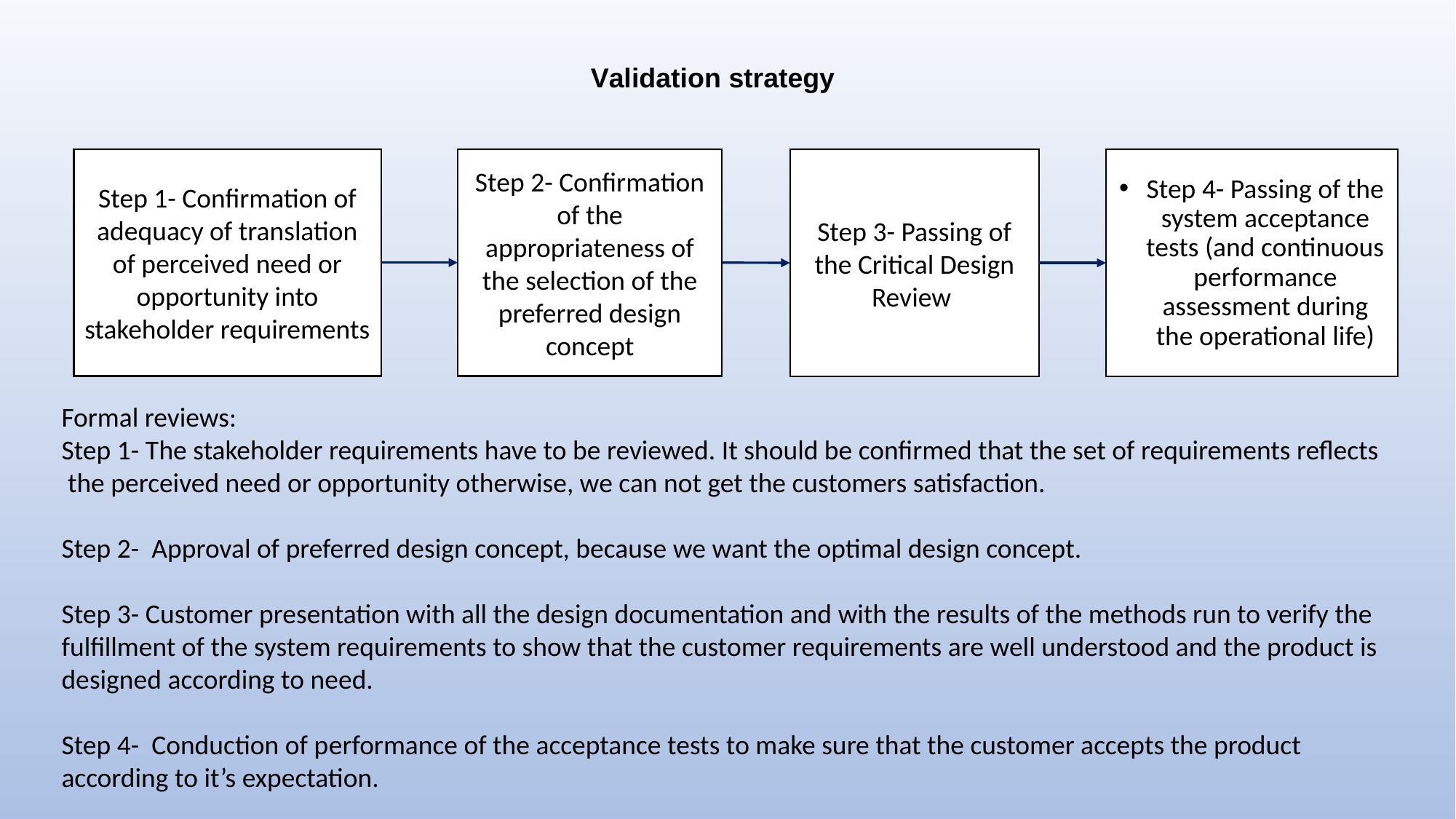

# Validation strategy
Step 2- Confirmation of the appropriateness of the selection of the preferred design concept
Step 1- Confirmation of adequacy of translation of perceived need or opportunity into stakeholder requirements
Step 3- Passing of the Critical Design Review
Step 4- Passing of the system acceptance tests (and continuous performance assessment during the operational life)
Formal reviews:
Step 1- The stakeholder requirements have to be reviewed. It should be confirmed that the set of requirements reflects
 the perceived need or opportunity otherwise, we can not get the customers satisfaction.

Step 2-  Approval of preferred design concept, because we want the optimal design concept.

Step 3- Customer presentation with all the design documentation and with the results of the methods run to verify the fulfillment of the system requirements to show that the customer requirements are well understood and the product is designed according to need.

Step 4-  Conduction of performance of the acceptance tests to make sure that the customer accepts the product according to it’s expectation.